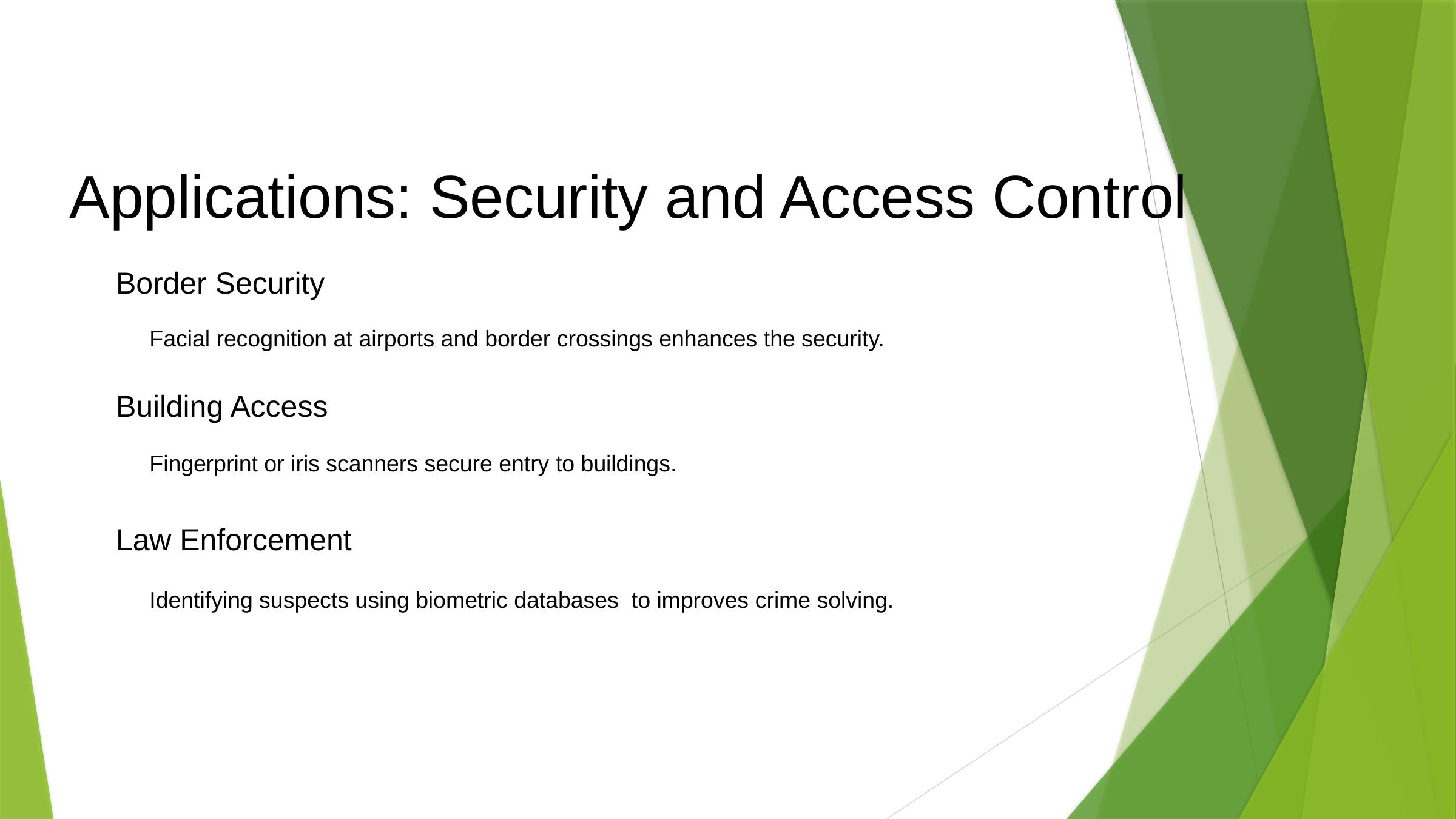

Applications: Security and Access Control
Border Security
Facial recognition at airports and border crossings enhances the security.
Building Access
Fingerprint or iris scanners secure entry to buildings.
Law Enforcement
Identifying suspects using biometric databases  to improves crime solving.